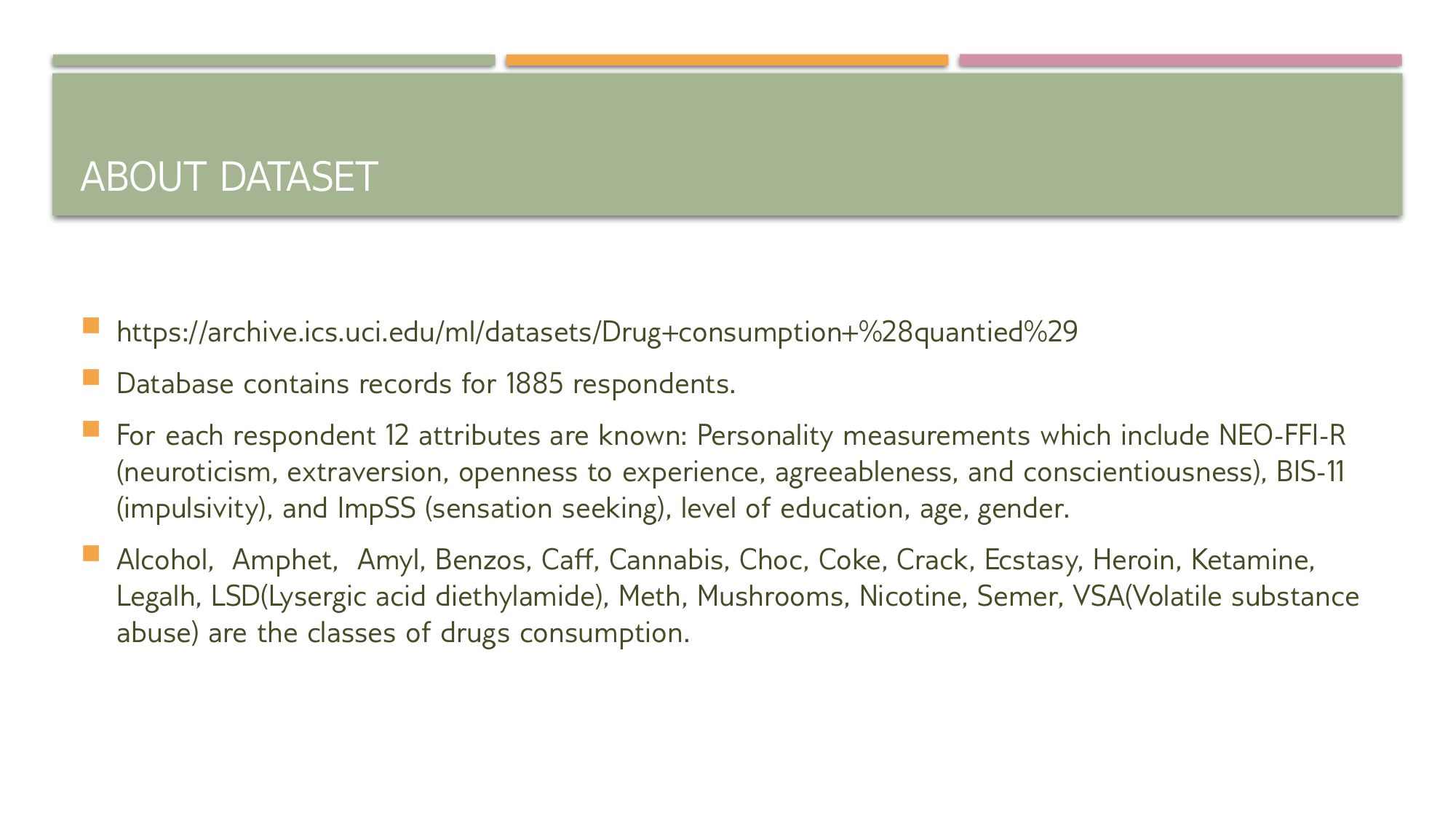

# About Dataset
https://archive.ics.uci.edu/ml/datasets/Drug+consumption+%28quantied%29
Database contains records for 1885 respondents.
For each respondent 12 attributes are known: Personality measurements which include NEO-FFI-R (neuroticism, extraversion, openness to experience, agreeableness, and conscientiousness), BIS-11 (impulsivity), and ImpSS (sensation seeking), level of education, age, gender.
Alcohol,  Amphet,  Amyl, Benzos, Caff, Cannabis, Choc, Coke, Crack, Ecstasy, Heroin, Ketamine, Legalh, LSD(Lysergic acid diethylamide), Meth, Mushrooms, Nicotine, Semer, VSA(Volatile substance abuse) are the classes of drugs consumption.